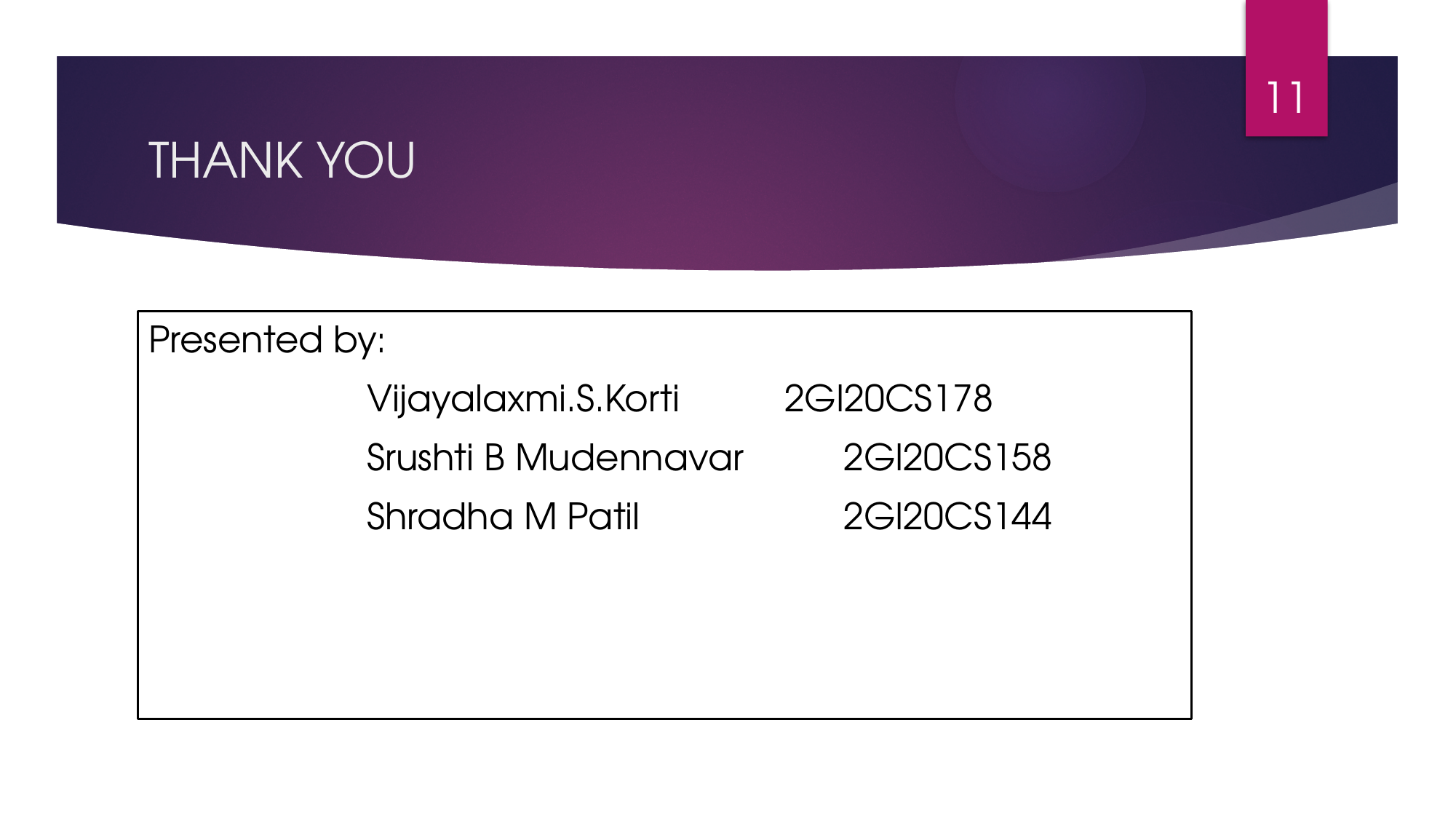

11
# THANK YOU
Presented by:
		Vijayalaxmi.S.Korti	         2GI20CS178
		Srushti B Mudennavar	    2GI20CS158
		Shradha M Patil		    2GI20CS144